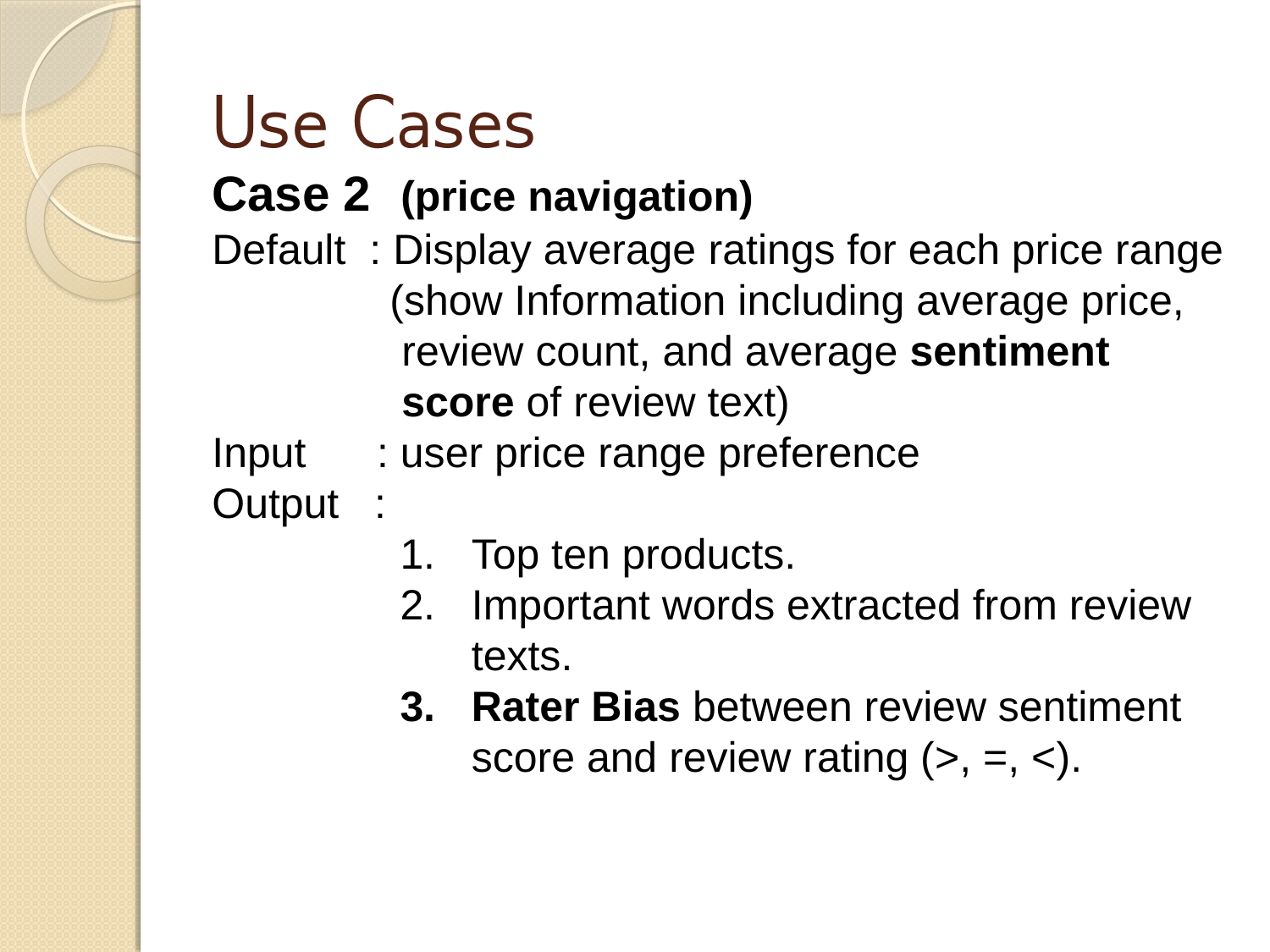

# Use Cases
Case 2  (price navigation)
Default  : Display average ratings for each price range
               (show Information including average price,
                review count, and average sentiment
                score of review text)
Input      : user price range preference
Output   :
Top ten products.
Important words extracted from review texts.
Rater Bias between review sentiment score and review rating (>, =, <).